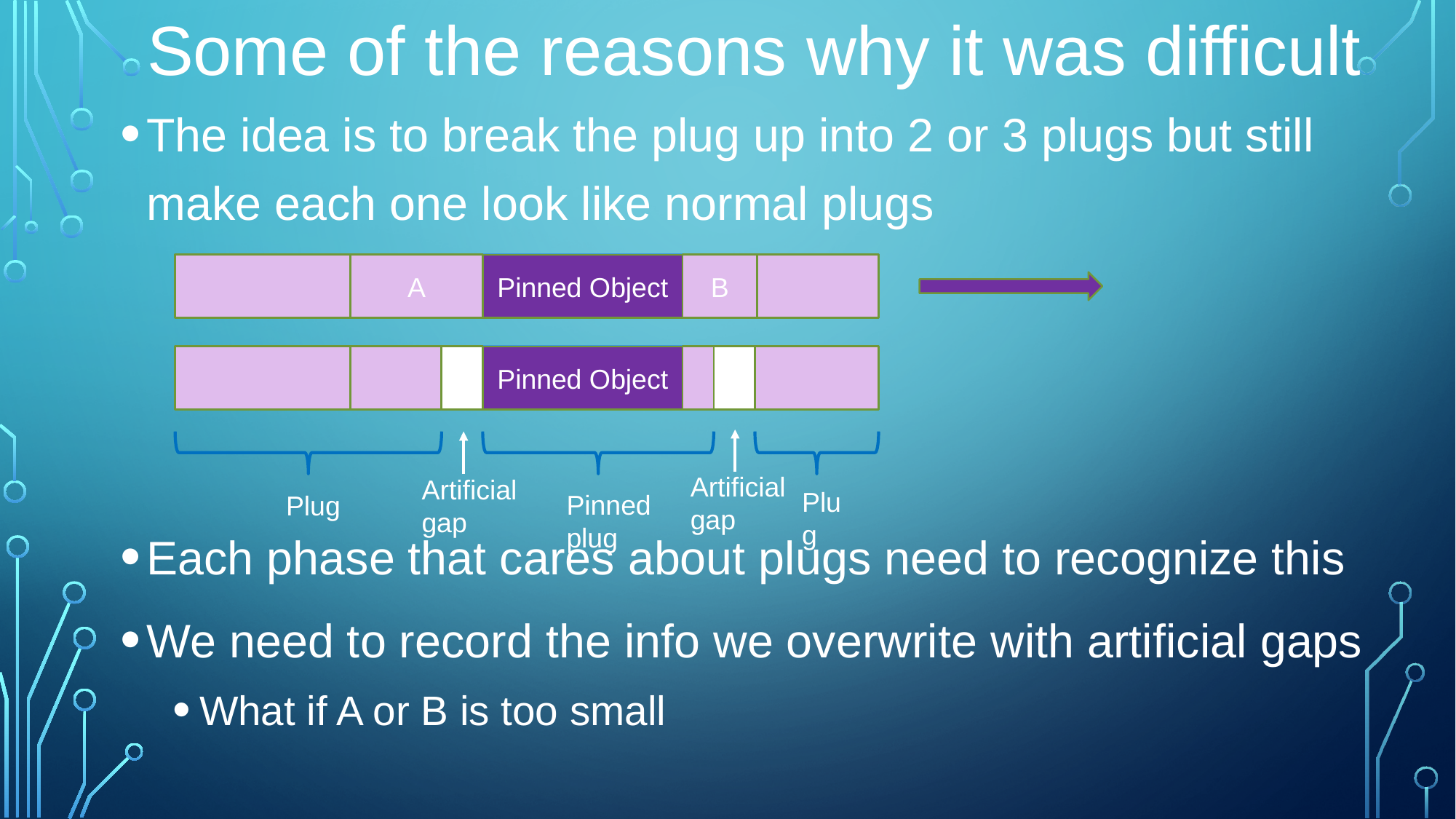

# Some of the reasons why it was difficult
The idea is to break the plug up into 2 or 3 plugs but still make each one look like normal plugs

Each phase that cares about plugs need to recognize this
We need to record the info we overwrite with artificial gaps
What if A or B is too small

A
B

Pinned Object

Pinned Object

Artificial gap
Artificial gap
Plug
Pinned plug
Plug